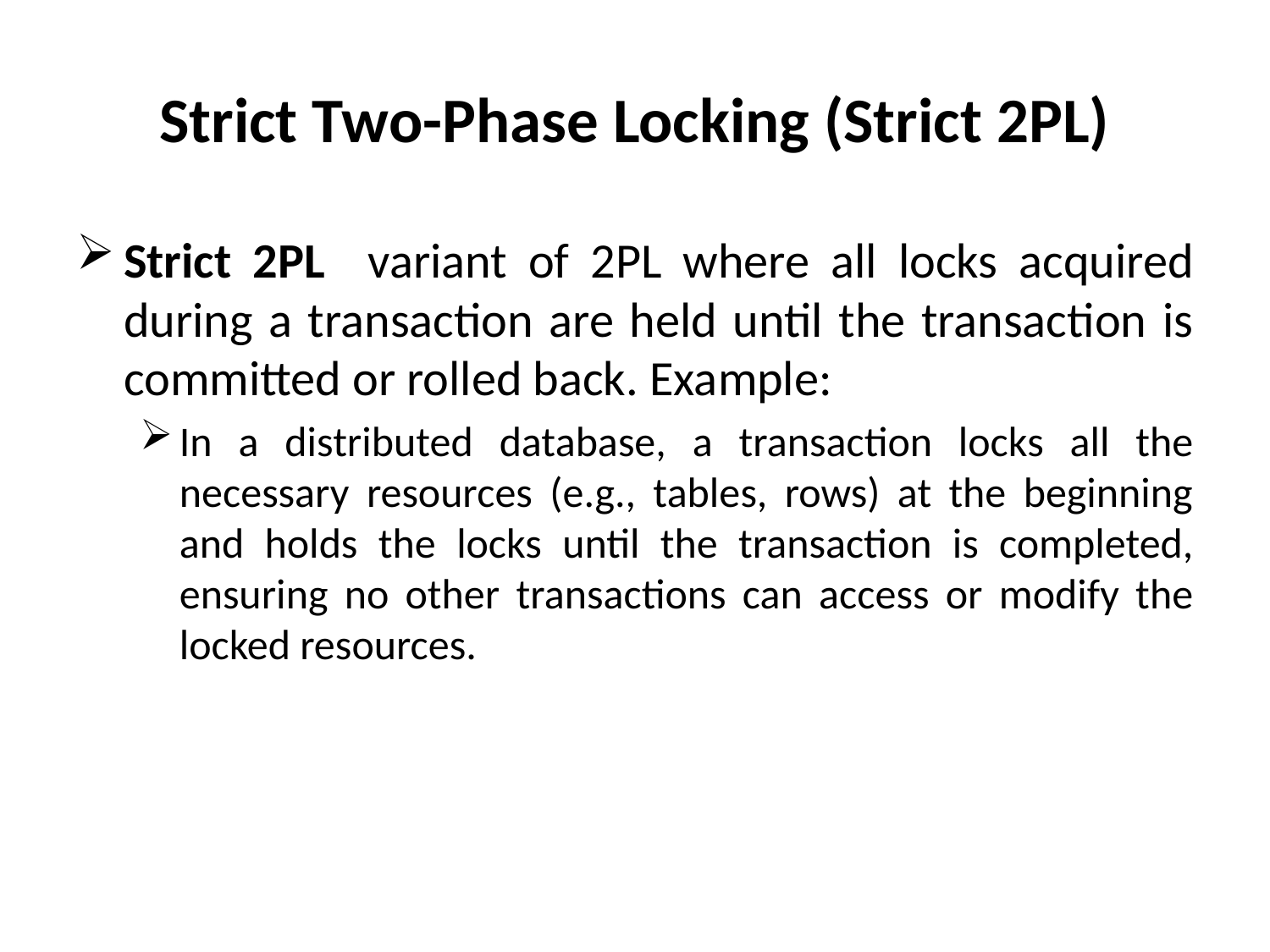

# Strict Two-Phase Locking (Strict 2PL)
Strict 2PL  variant of 2PL where all locks acquired during a transaction are held until the transaction is committed or rolled back. Example:
In a distributed database, a transaction locks all the necessary resources (e.g., tables, rows) at the beginning and holds the locks until the transaction is completed, ensuring no other transactions can access or modify the locked resources.